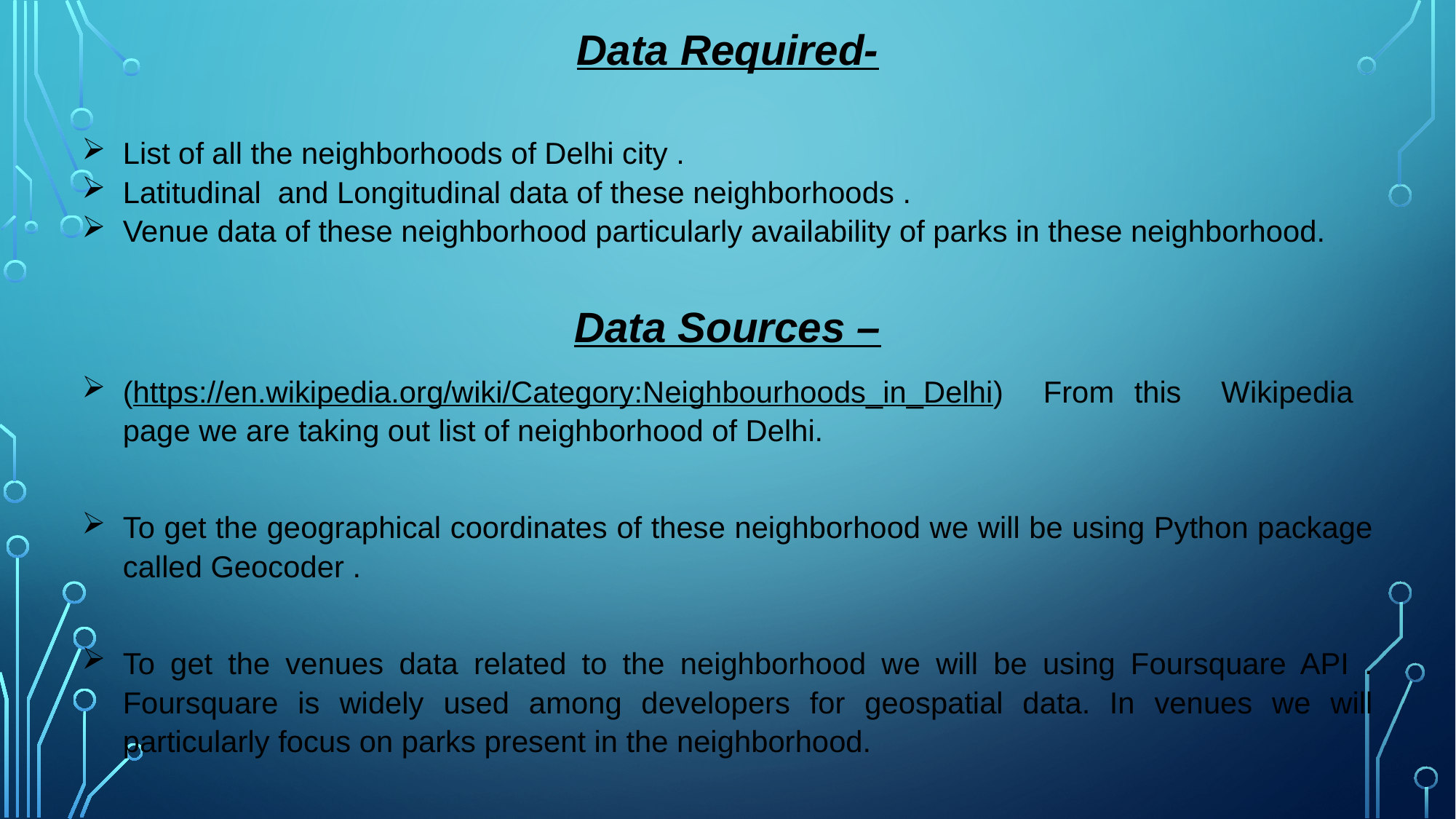

Data Required-

List of all the neighborhoods of Delhi city .
Latitudinal  and Longitudinal data of these neighborhoods .
Venue data of these neighborhood particularly availability of parks in these neighborhood.
Data Sources –
(https://en.wikipedia.org/wiki/Category:Neighbourhoods_in_Delhi)  From this  Wikipedia  page we are taking out list of neighborhood of Delhi.

To get the geographical coordinates of these neighborhood we will be using Python package called Geocoder .

To get the venues data related to the neighborhood we will be using Foursquare API . Foursquare is widely used among developers for geospatial data. In venues we will particularly focus on parks present in the neighborhood.